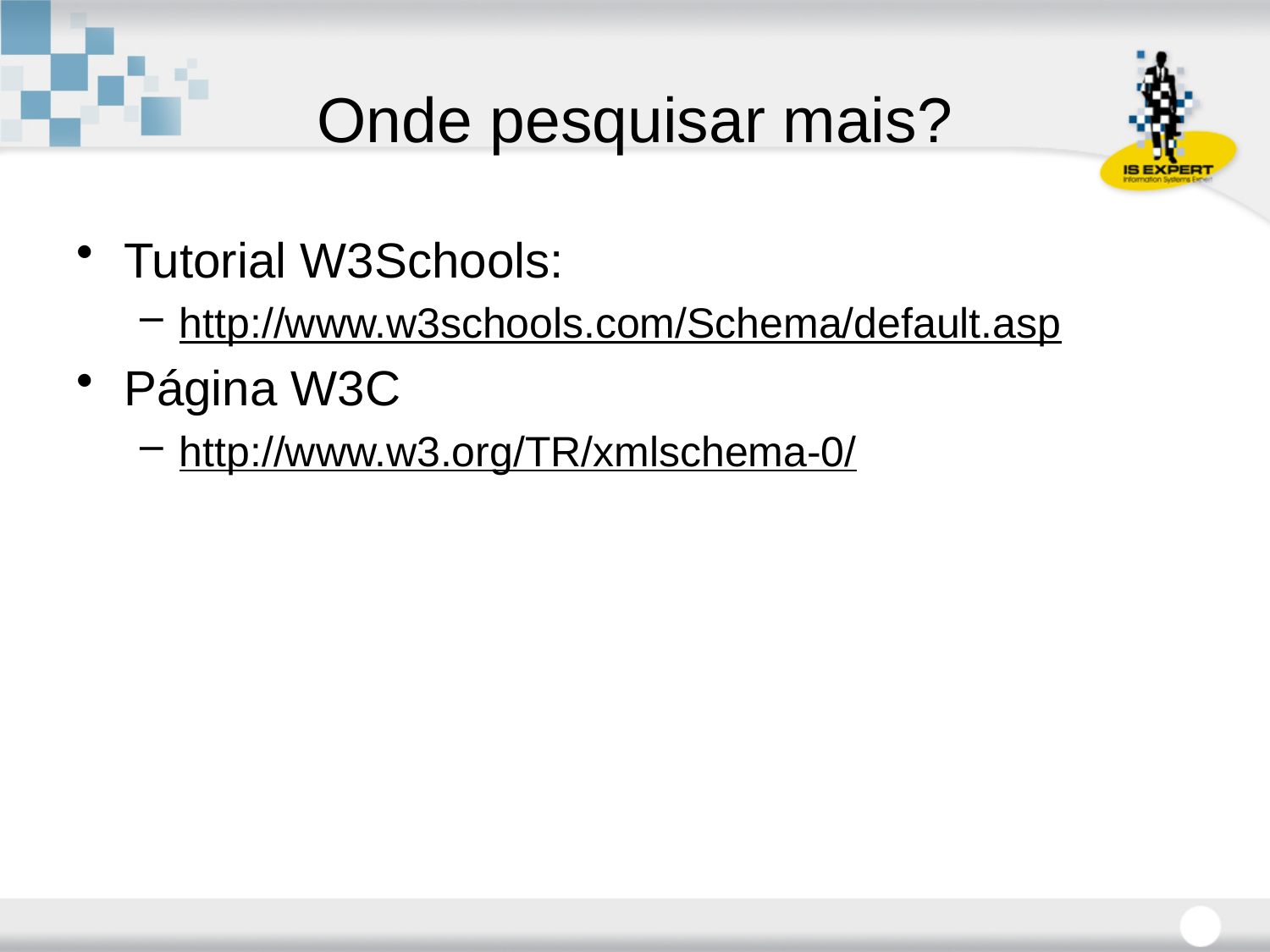

# Onde pesquisar mais?
Tutorial W3Schools:
http://www.w3schools.com/Schema/default.asp
Página W3C
http://www.w3.org/TR/xmlschema-0/